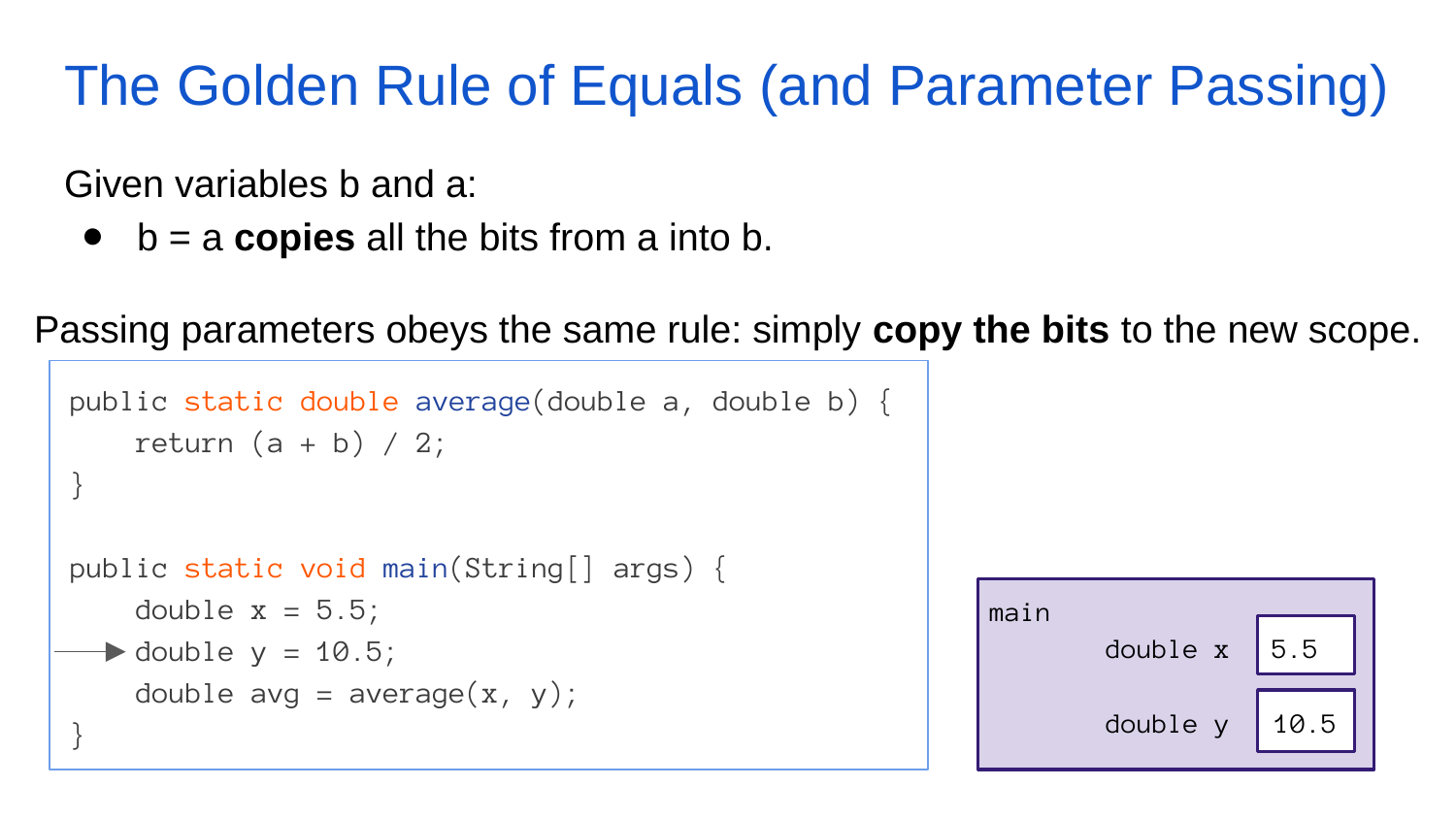

# The Golden Rule of Equals (and Parameter Passing)
Given variables b and a:
b = a copies all the bits from a into b.
Passing parameters obeys the same rule: simply copy the bits to the new scope.
public static double average(double a, double b) {
    return (a + b) / 2;
}
public static void main(String[] args) {
    double x = 5.5;
    double y = 10.5;
    double avg = average(x, y);
}

main

double x
5.5
double y
10.5